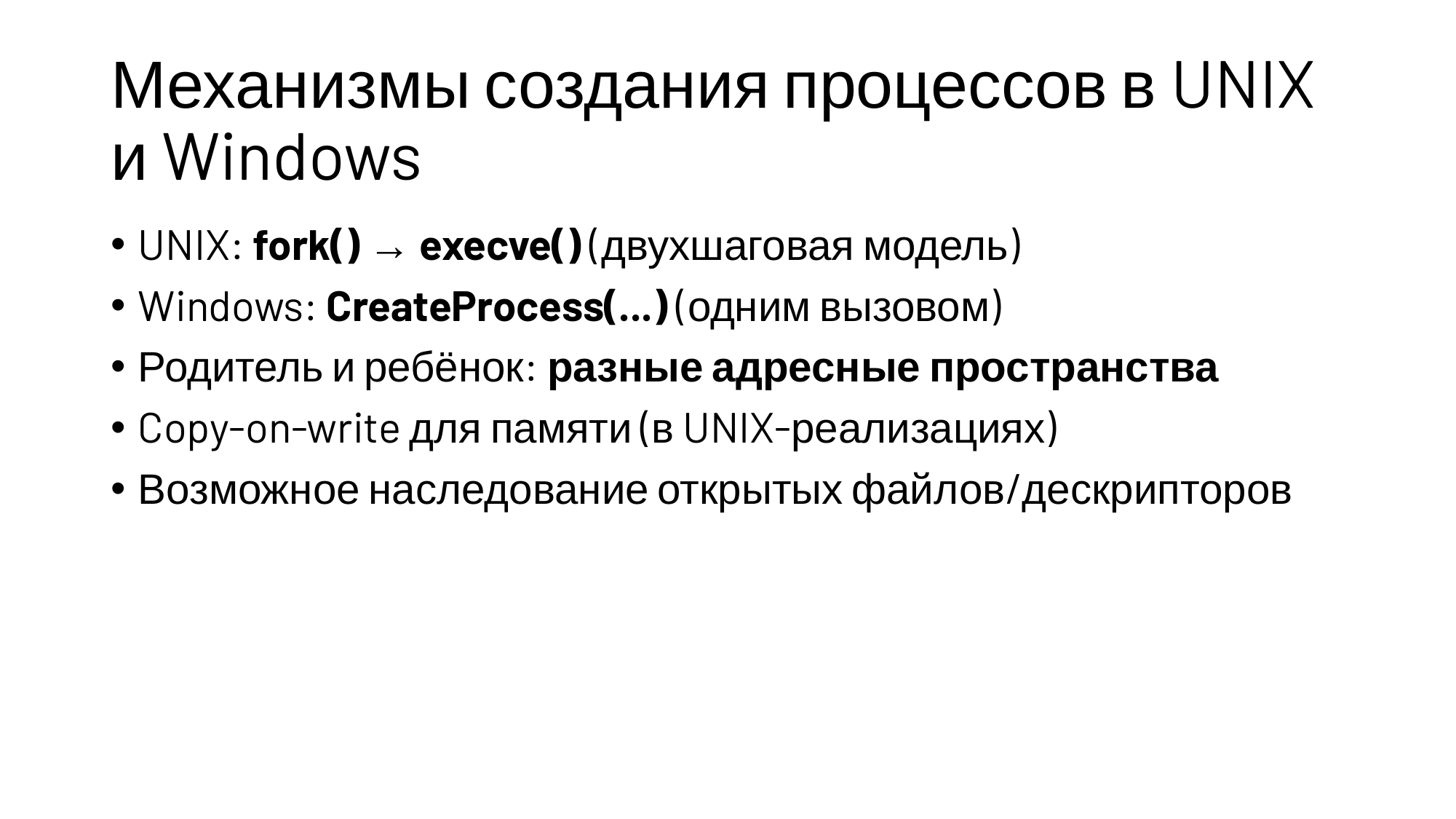

# Механизмы создания процессов в UNIX и Windows
UNIX: fork() → execve() (двухшаговая модель)
Windows: CreateProcess(...) (одним вызовом)
Родитель и ребёнок: разные адресные пространства
Copy-on-write для памяти (в UNIX-реализациях)
Возможное наследование открытых файлов/дескрипторов